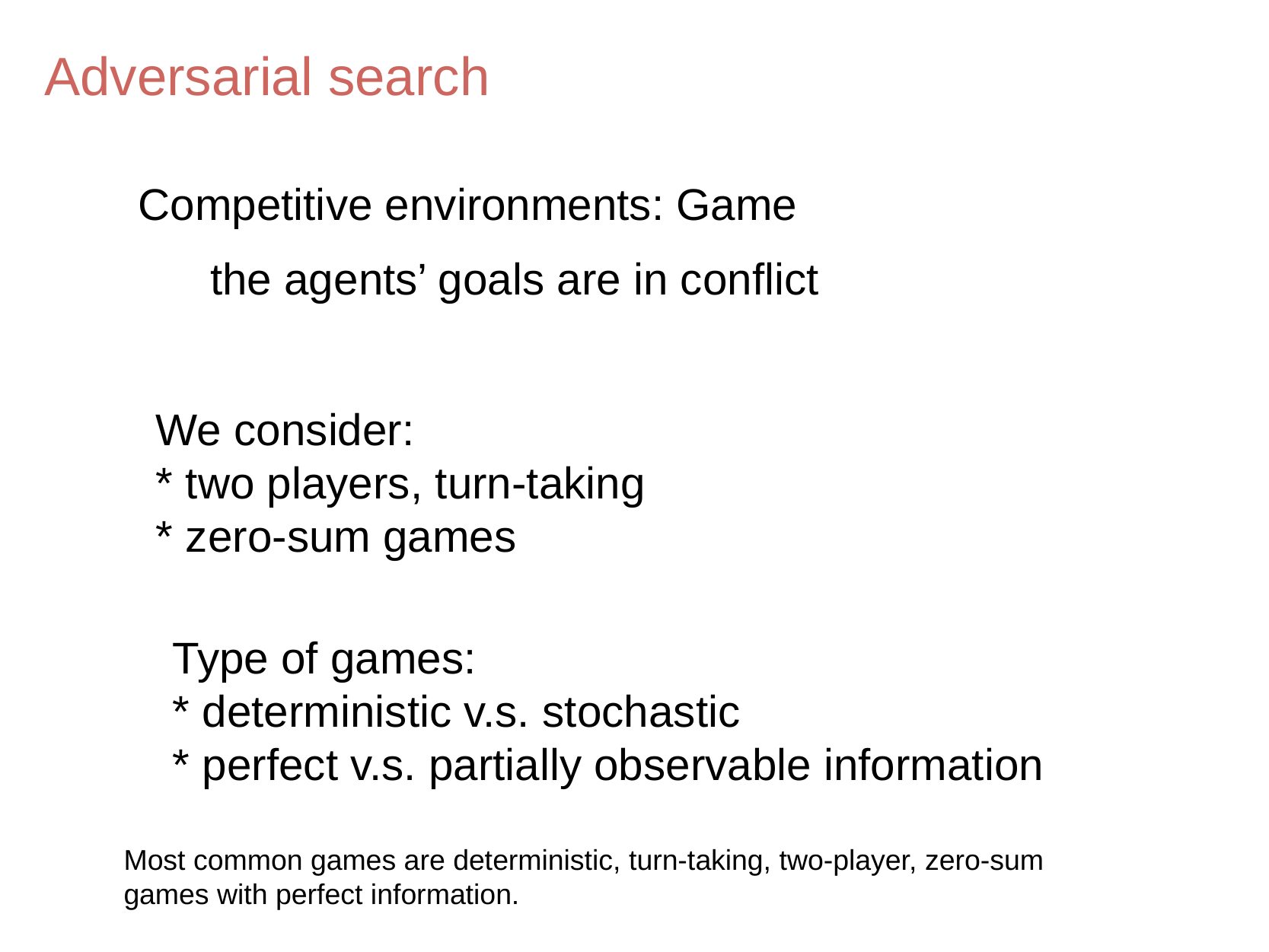

Adversarial search
Competitive environments: Game
the agents’ goals are in conflict
We consider:
* two players, turn-taking
* zero-sum games
Type of games:
* deterministic v.s. stochastic
* perfect v.s. partially observable information
Most common games are deterministic, turn-taking, two-player, zero-sum games with perfect information.